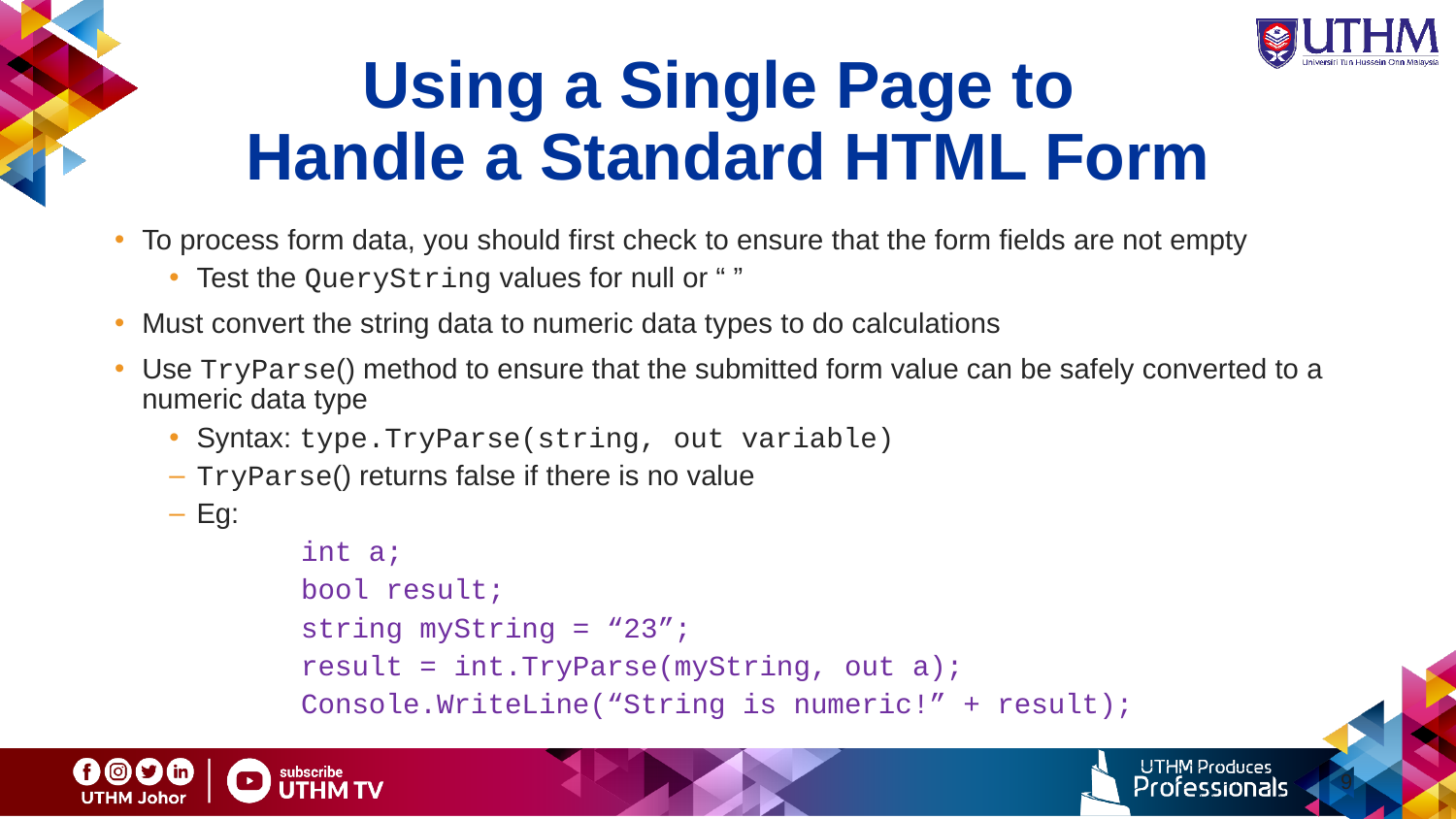

# Using a Single Page to Handle a Standard HTML Form
To process form data, you should first check to ensure that the form fields are not empty
Test the QueryString values for null or “ ”
Must convert the string data to numeric data types to do calculations
Use TryParse() method to ensure that the submitted form value can be safely converted to a numeric data type
Syntax: type.TryParse(string, out variable)
TryParse() returns false if there is no value
Eg:
	int a;
	bool result;
	string myString = “23”;
	result = int.TryParse(myString, out a);
	Console.WriteLine(“String is numeric!” + result);

9